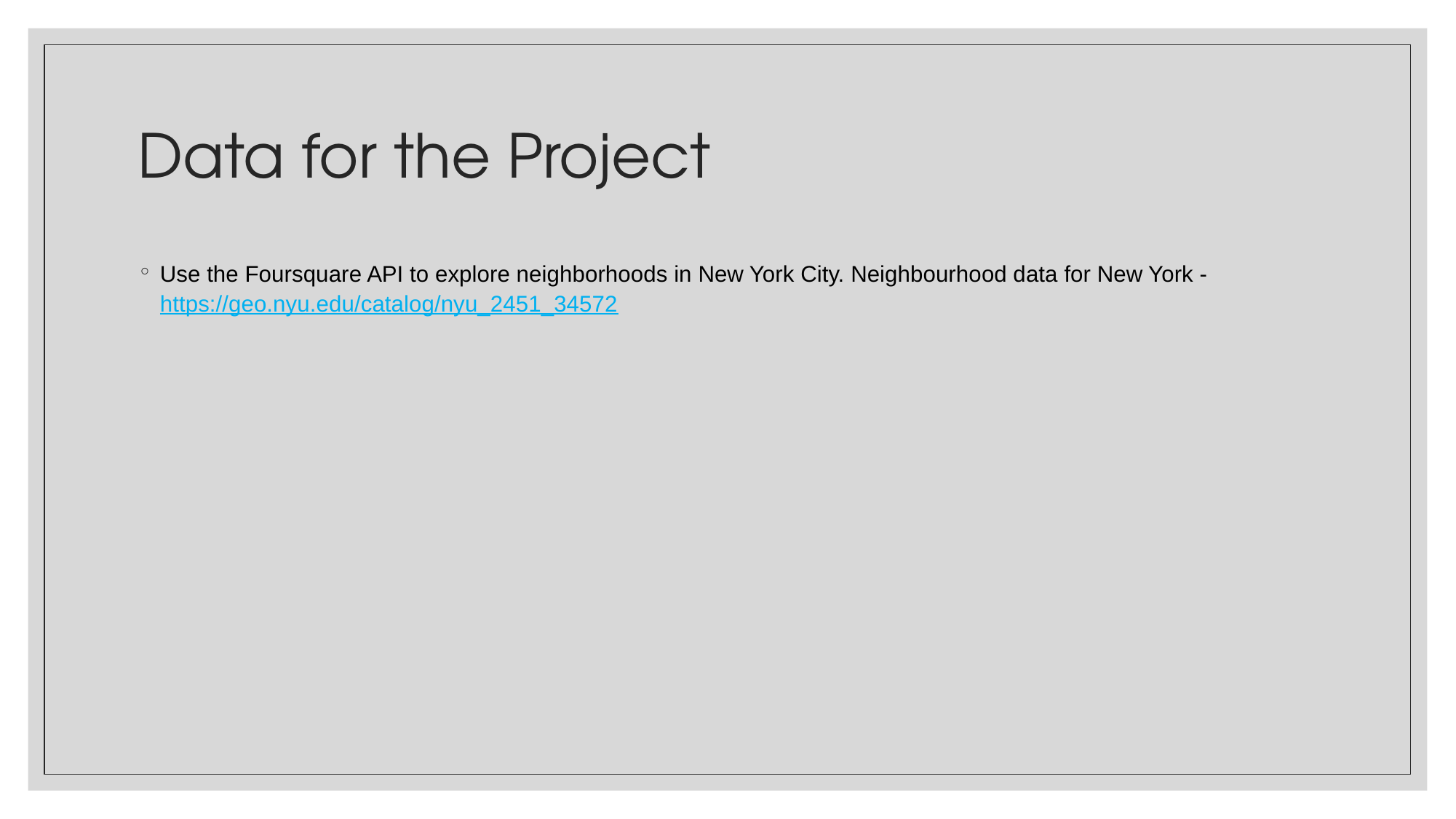

# Data for the Project
Use the Foursquare API to explore neighborhoods in New York City. Neighbourhood data for New York - https://geo.nyu.edu/catalog/nyu_2451_34572